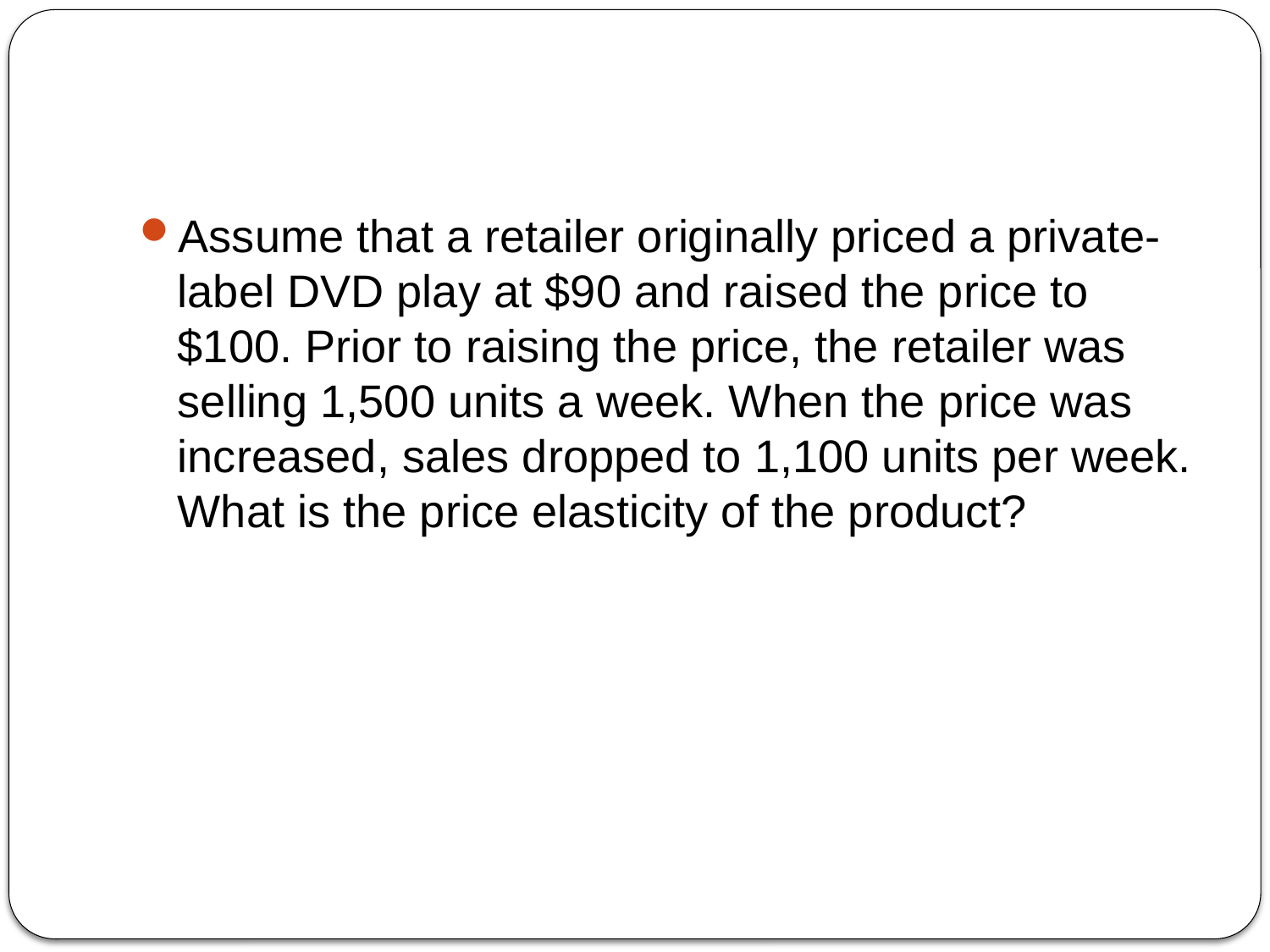

#
Assume that a retailer originally priced a private-label DVD play at $90 and raised the price to $100. Prior to raising the price, the retailer was selling 1,500 units a week. When the price was increased, sales dropped to 1,100 units per week. What is the price elasticity of the product?